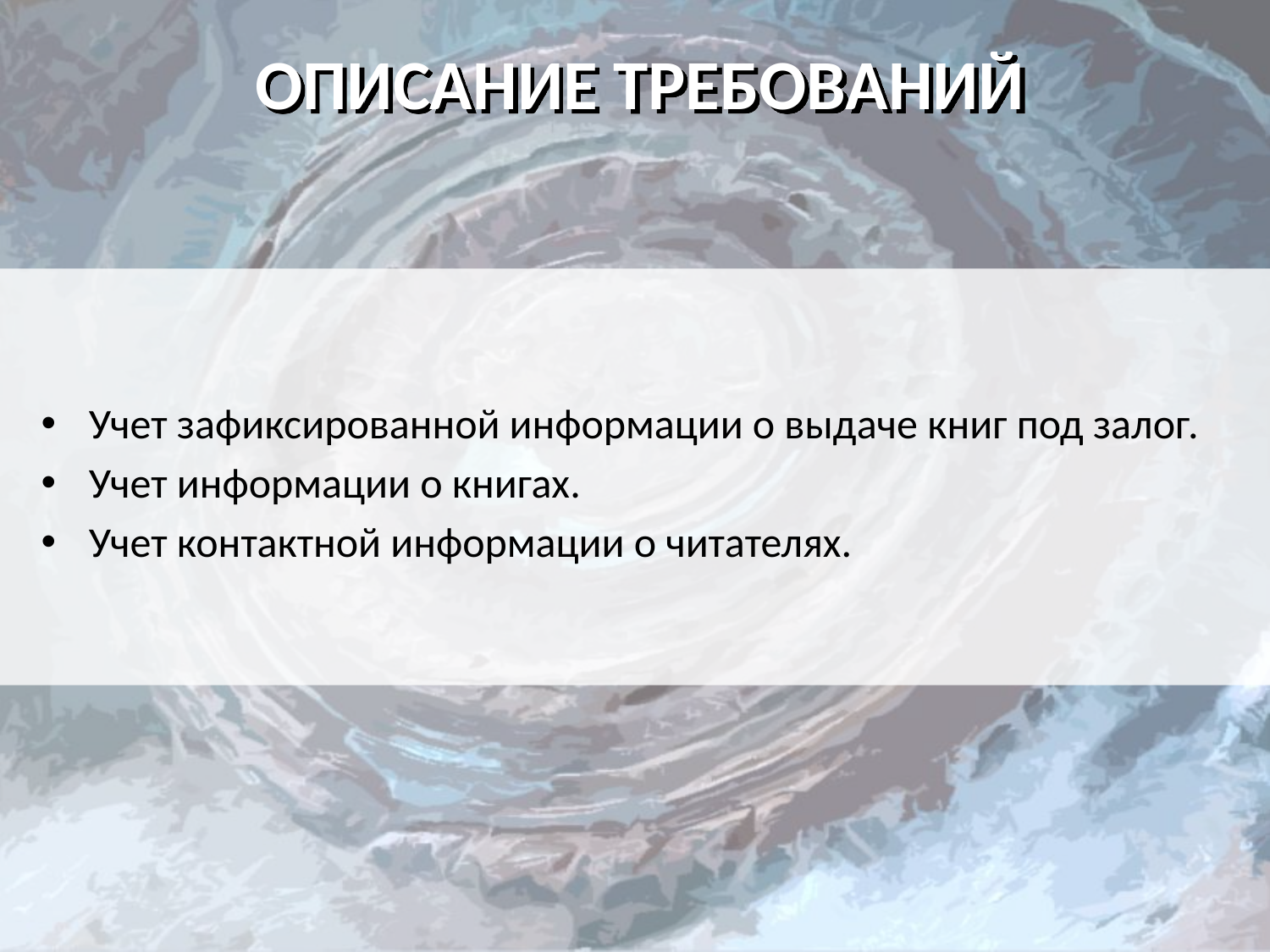

# ОПИСАНИЕ ТРЕБОВАНИЙ

Учет зафиксированной информации о выдаче книг под залог.
Учет информации о книгах.
Учет контактной информации о читателях.